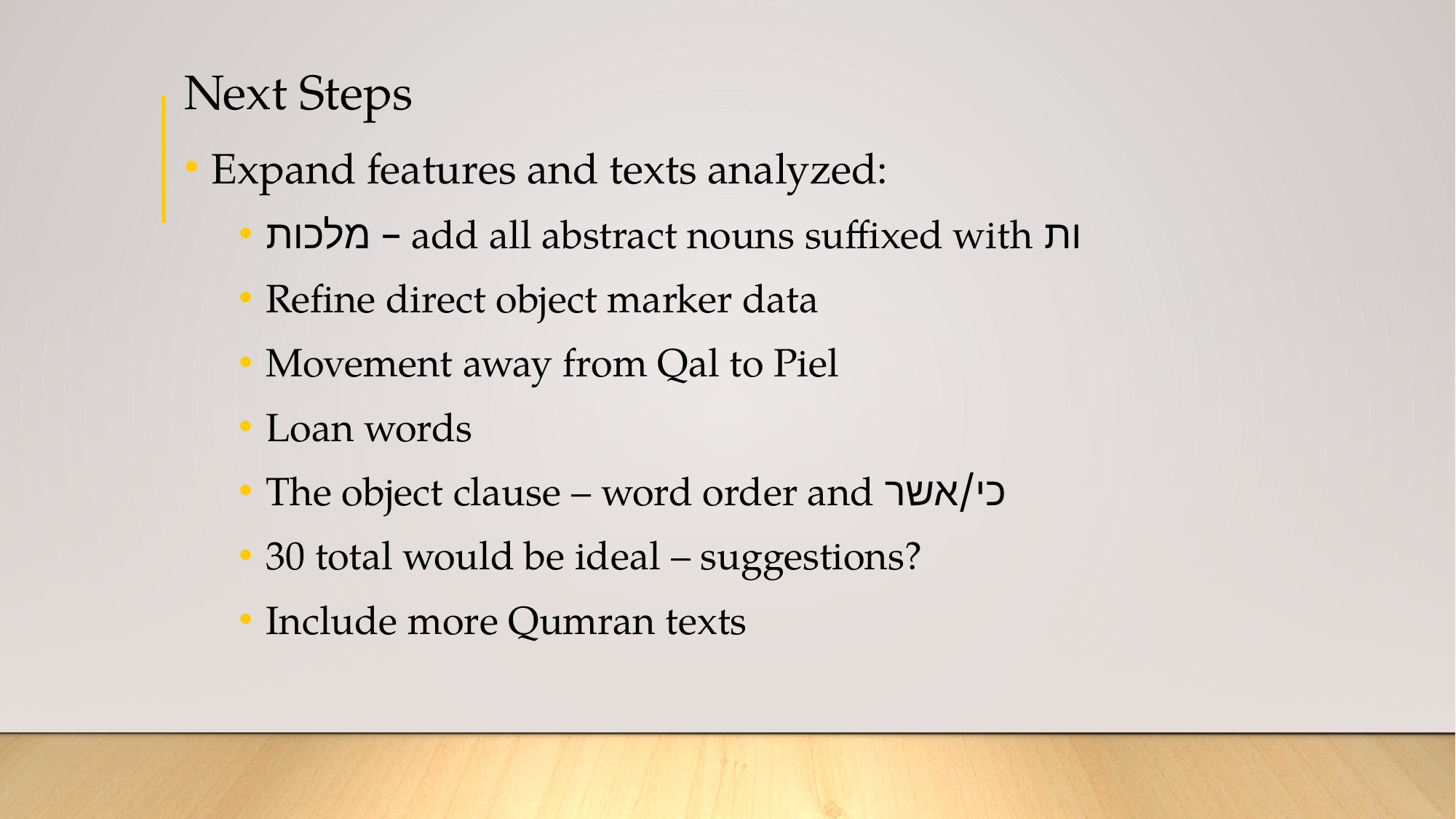

# Next Steps
Expand features and texts analyzed:
מלכות – add all abstract nouns suffixed with ות
Refine direct object marker data
Movement away from Qal to Piel
Loan words
The object clause – word order and כי/אשר
30 total would be ideal – suggestions?
Include more Qumran texts